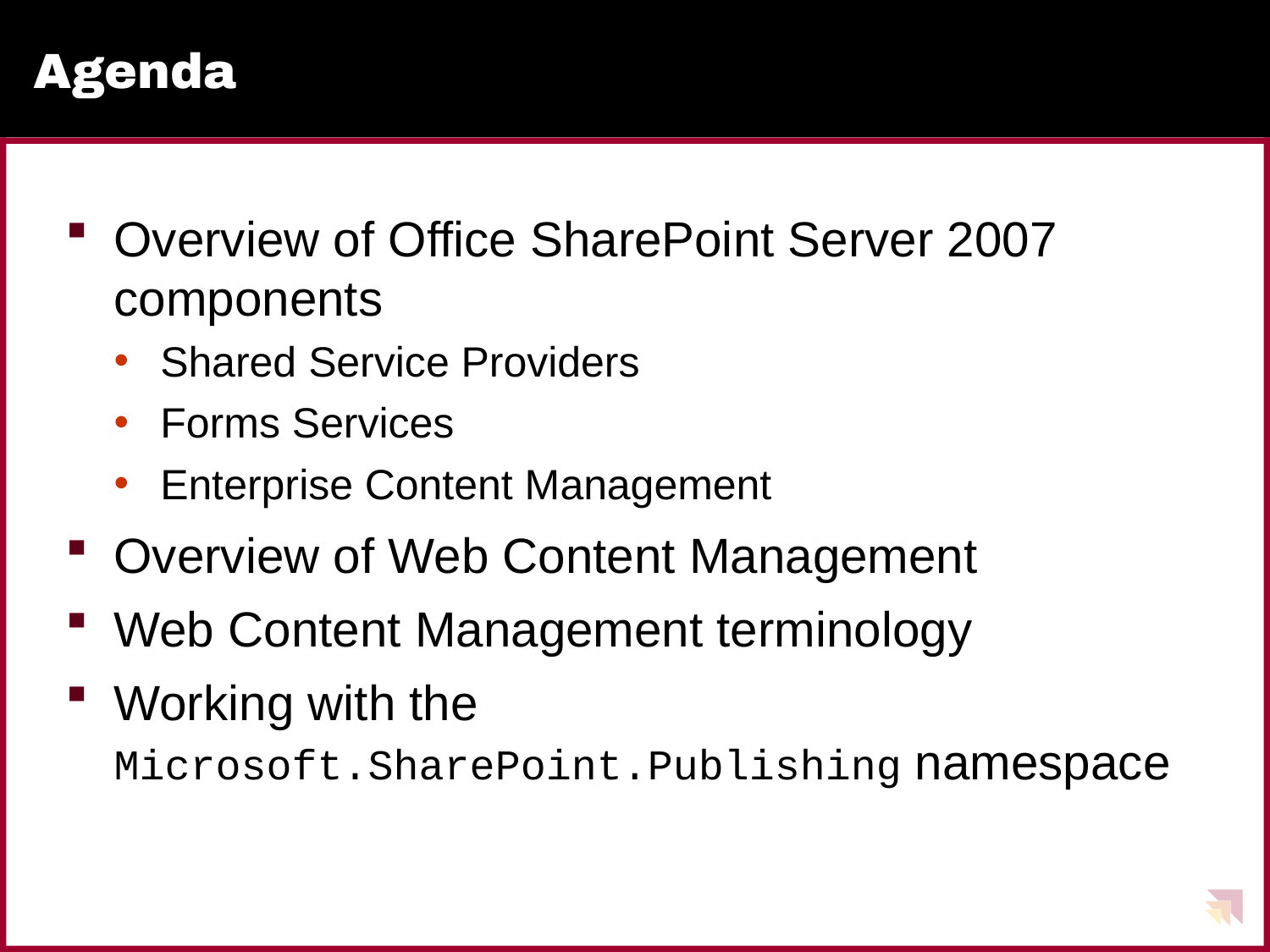

# Agenda
Overview of Office SharePoint Server 2007 components
Shared Service Providers
Forms Services
Enterprise Content Management
Overview of Web Content Management
Web Content Management terminology
Working with the
Microsoft.SharePoint.Publishing namespace